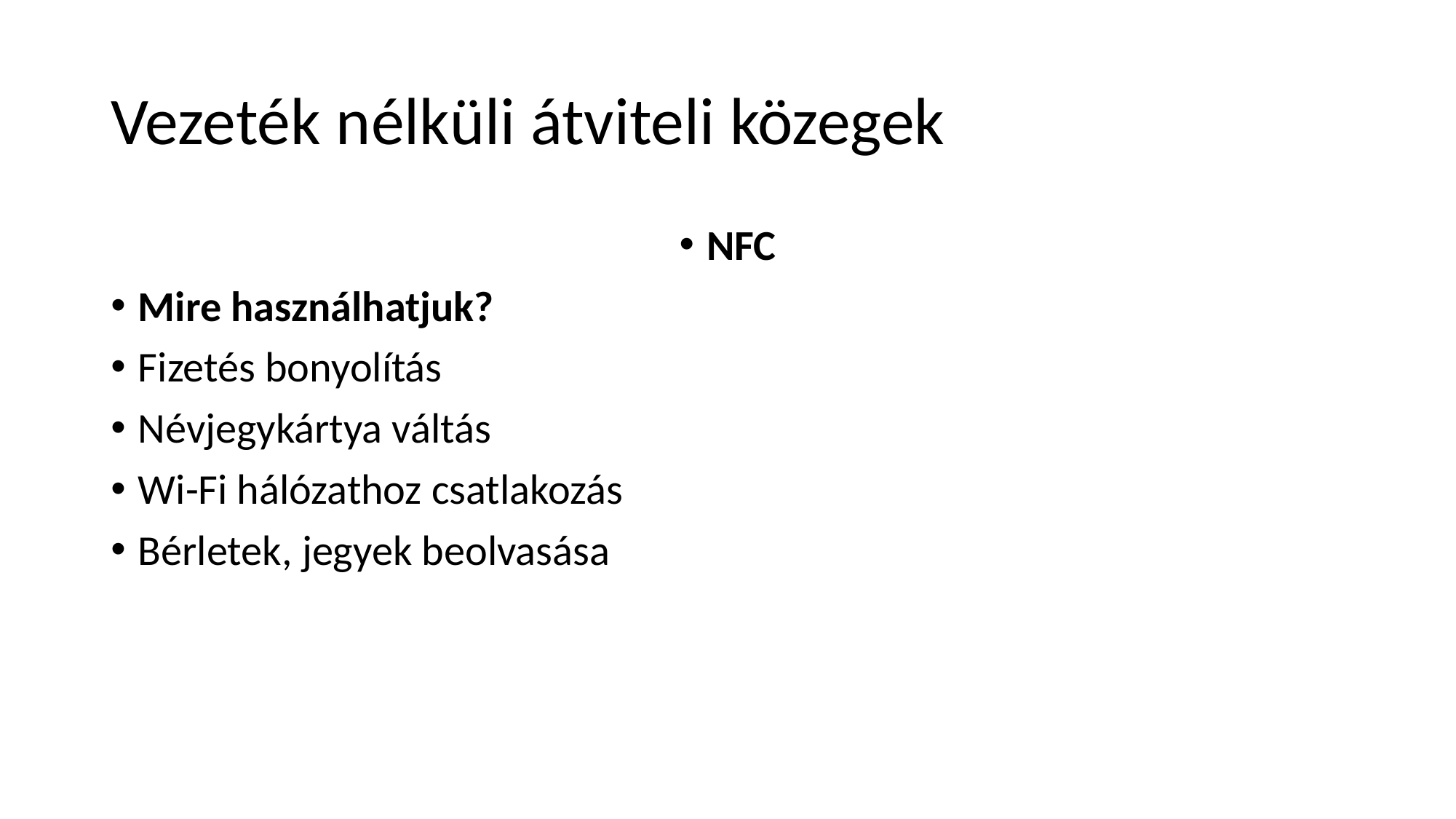

# Vezeték nélküli átviteli közegek
NFC
Mire használhatjuk?
Fizetés bonyolítás
Névjegykártya váltás
Wi-Fi hálózathoz csatlakozás
Bérletek, jegyek beolvasása